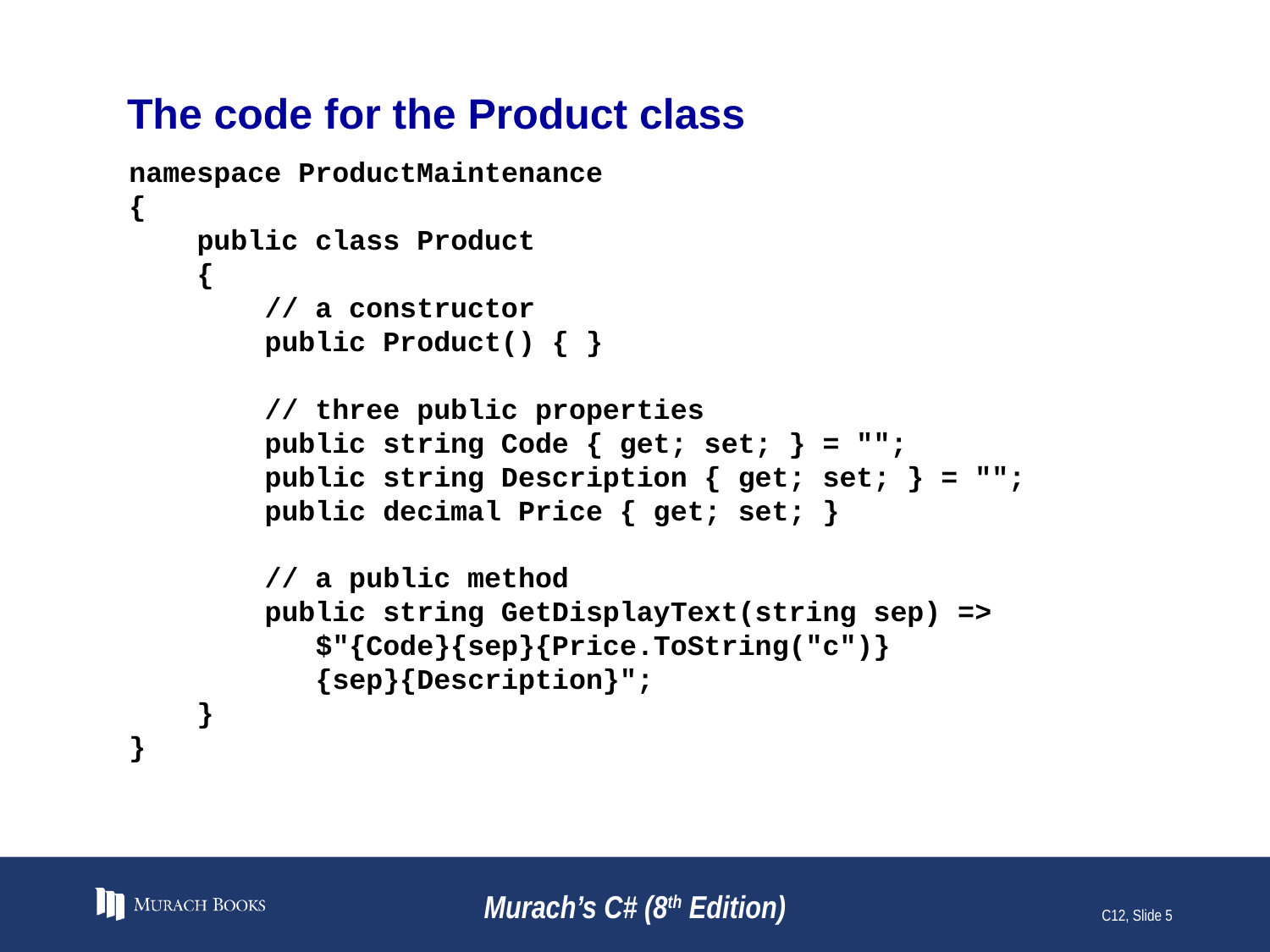

# The code for the Product class
namespace ProductMaintenance
{
    public class Product
    {
        // a constructor
        public Product() { }

        // three public properties
        public string Code { get; set; } = "";
        public string Description { get; set; } = "";
        public decimal Price { get; set; }

        // a public method
        public string GetDisplayText(string sep) =>
           $"{Code}{sep}{Price.ToString("c")}
           {sep}{Description}";
    }
}

Murach’s C# (8th Edition)

C12, Slide 5